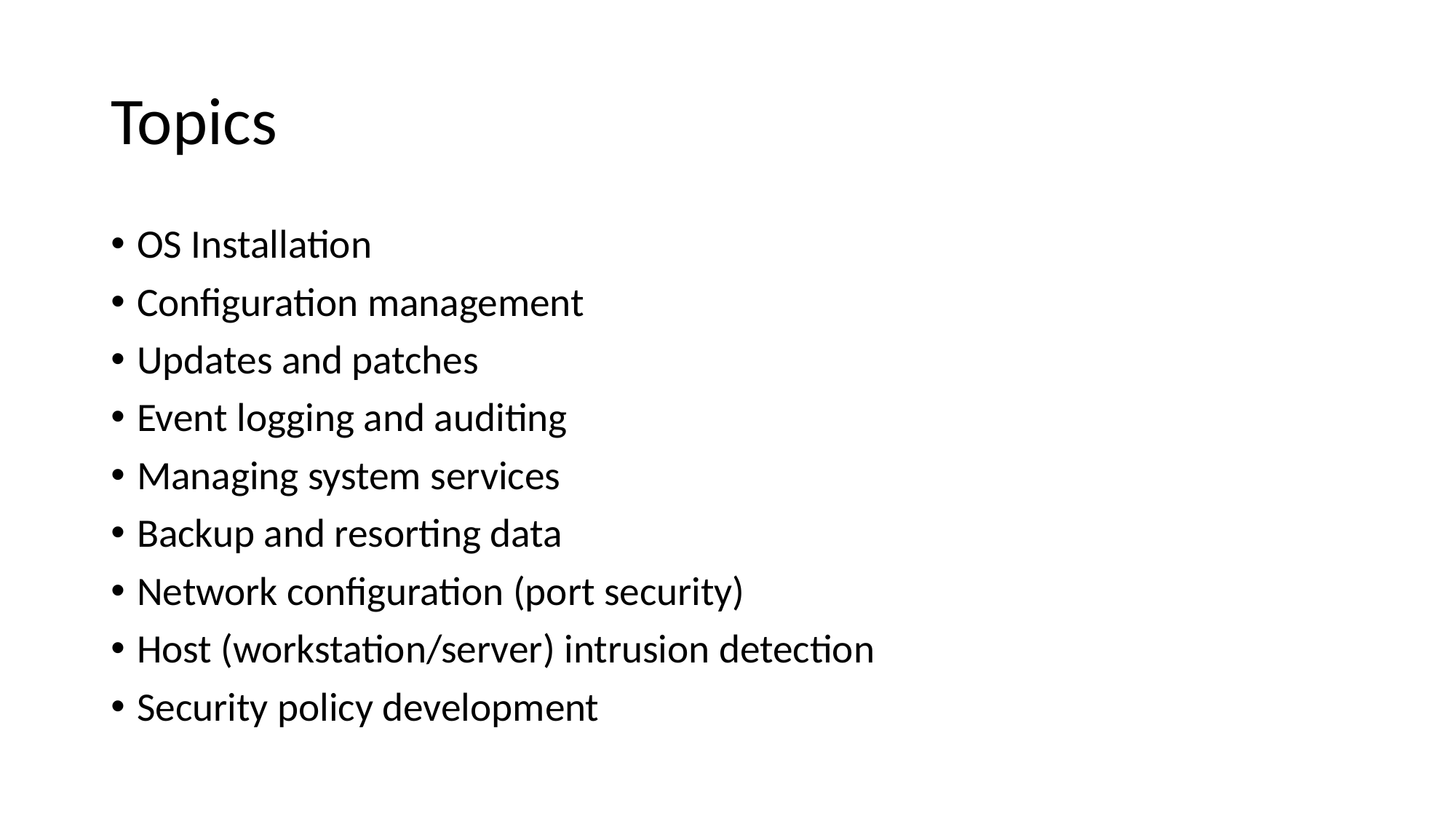

# Topics
OS Installation
Configuration management
Updates and patches
Event logging and auditing
Managing system services
Backup and resorting data
Network configuration (port security)
Host (workstation/server) intrusion detection
Security policy development